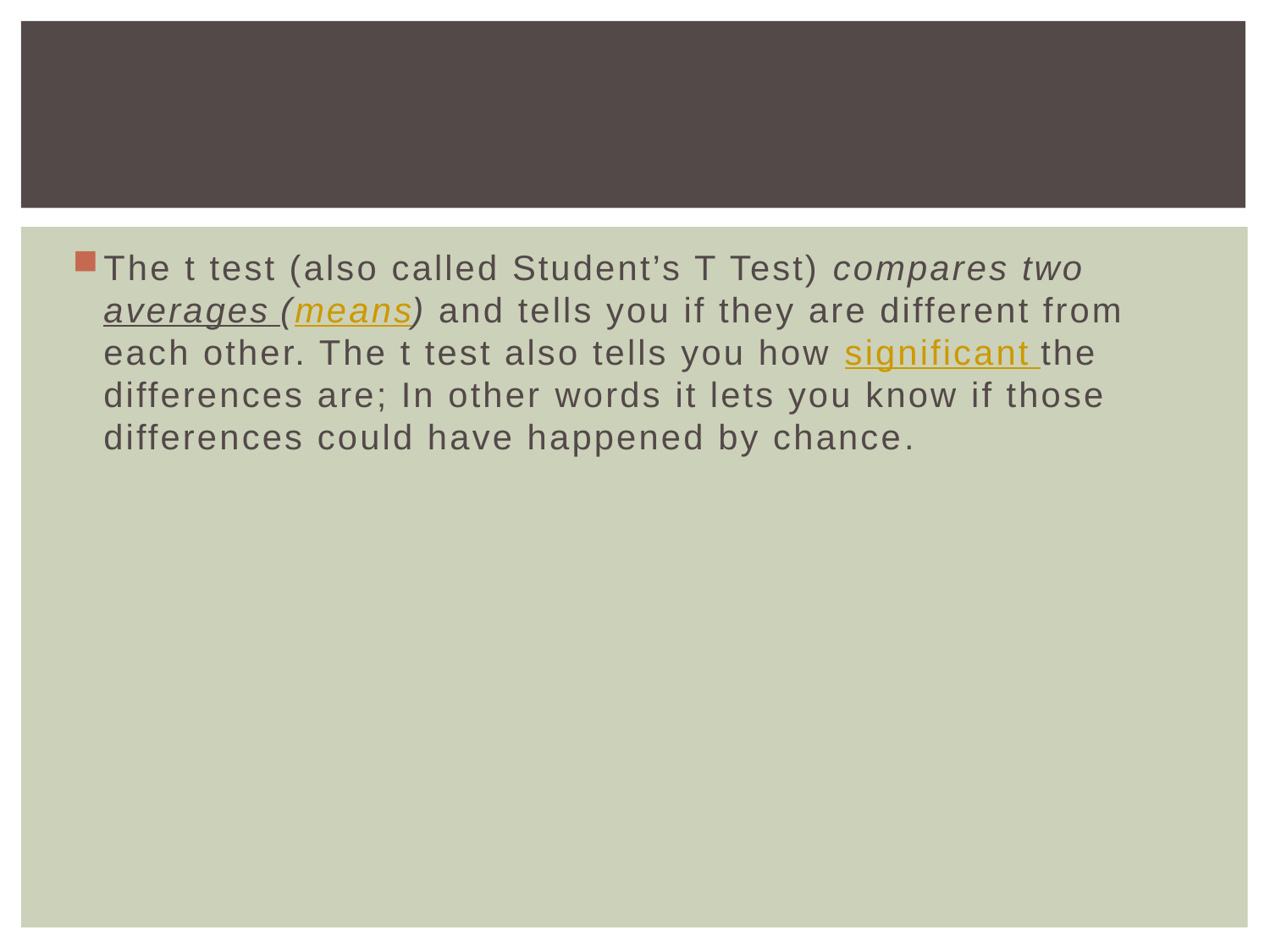

#
The t test (also called Student’s T Test) compares two averages (means) and tells you if they are different from each other. The t test also tells you how significant the differences are; In other words it lets you know if those differences could have happened by chance.